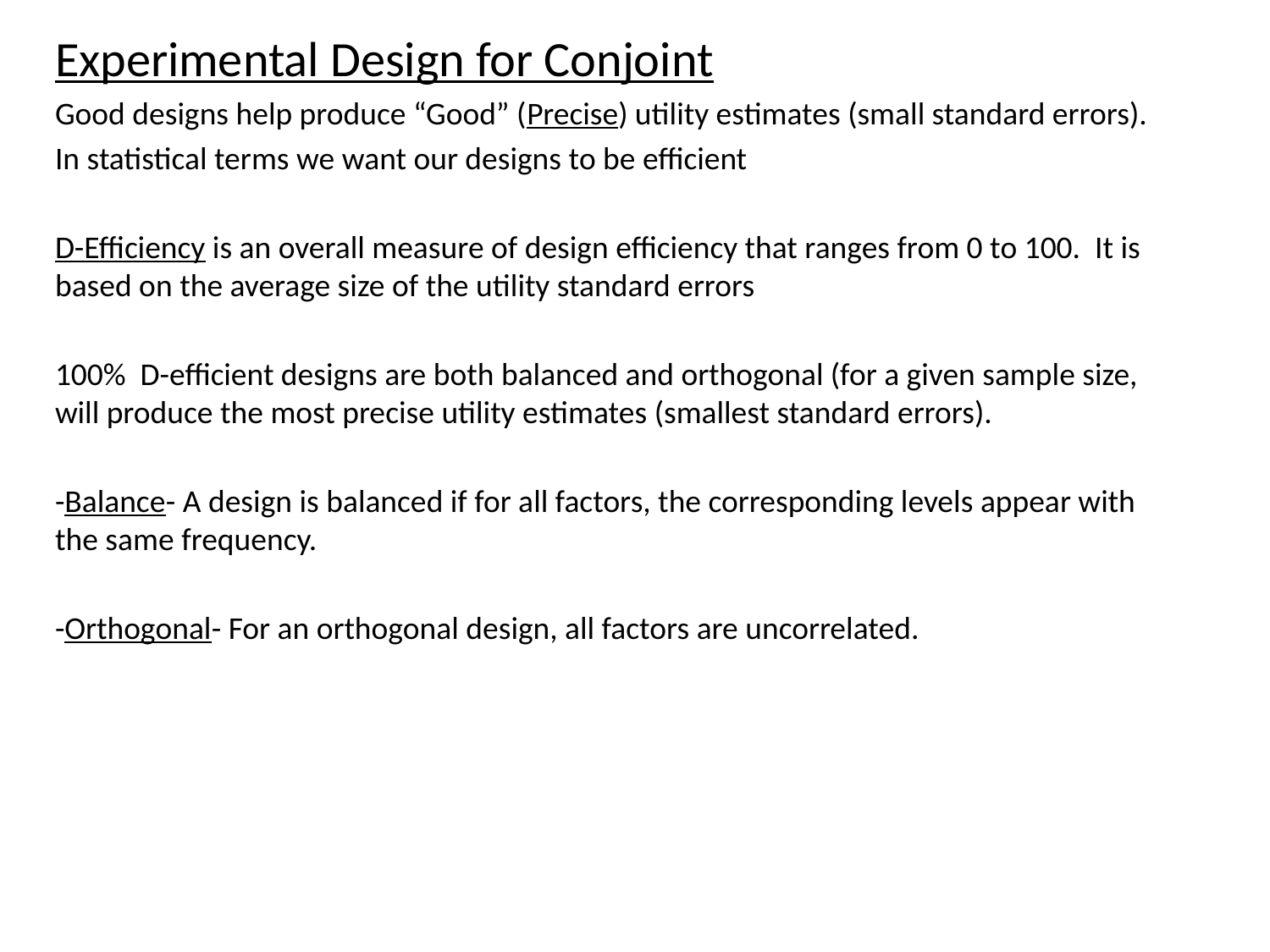

Experimental Design for Conjoint
Good designs help produce “Good” (Precise) utility estimates (small standard errors).
In statistical terms we want our designs to be efficient

D-Efficiency is an overall measure of design efficiency that ranges from 0 to 100.  It is based on the average size of the utility standard errors

100%  D-efficient designs are both balanced and orthogonal (for a given sample size, will produce the most precise utility estimates (smallest standard errors).

-Balance- A design is balanced if for all factors, the corresponding levels appear with the same frequency.

-Orthogonal- For an orthogonal design, all factors are uncorrelated.